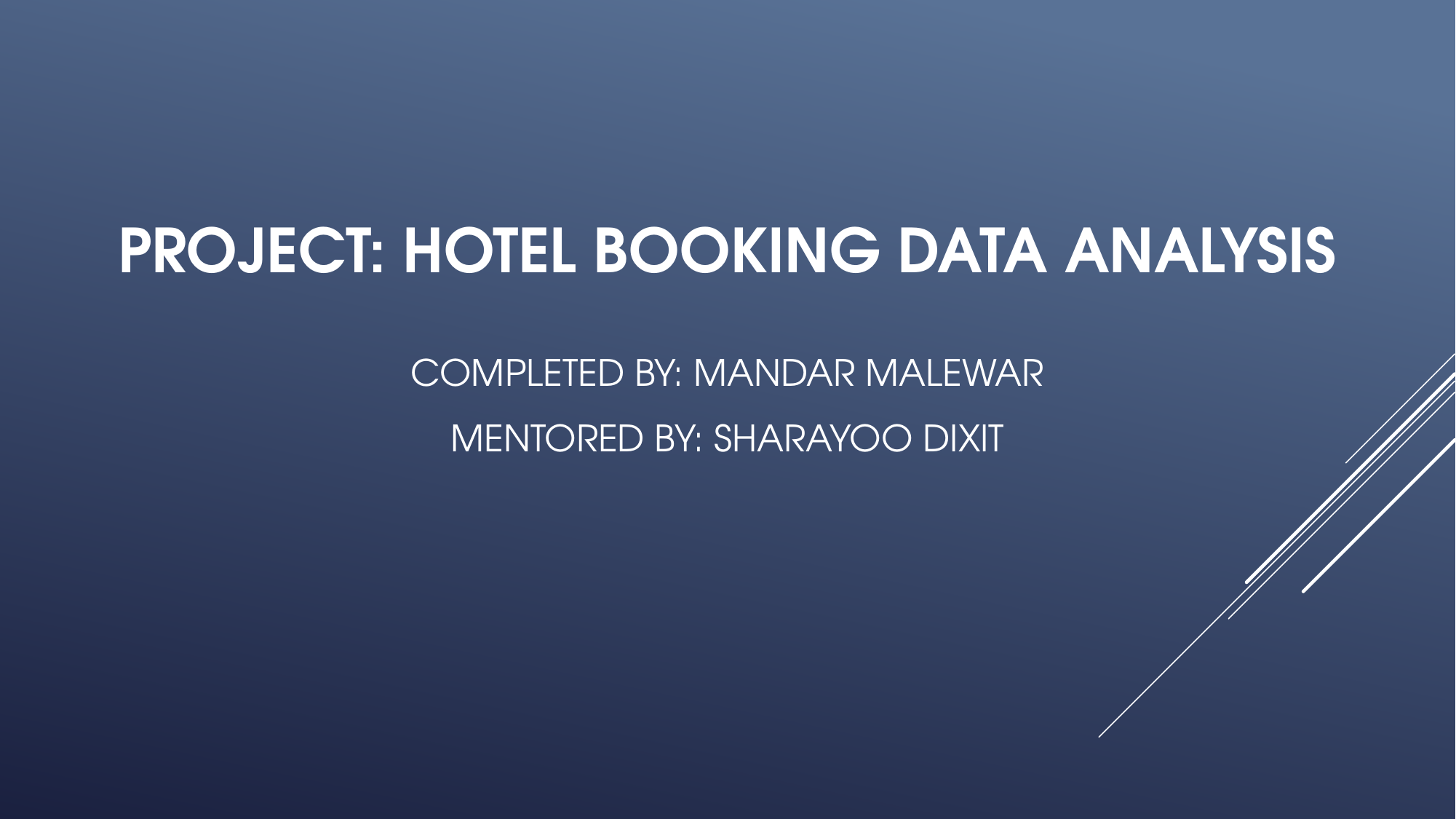

PROJECT: HOTEL BOOKING DATA ANALYSIS
COMPLETED BY: MANDAR MALEWAR
MENTORED BY: SHARAYOO DIXIT